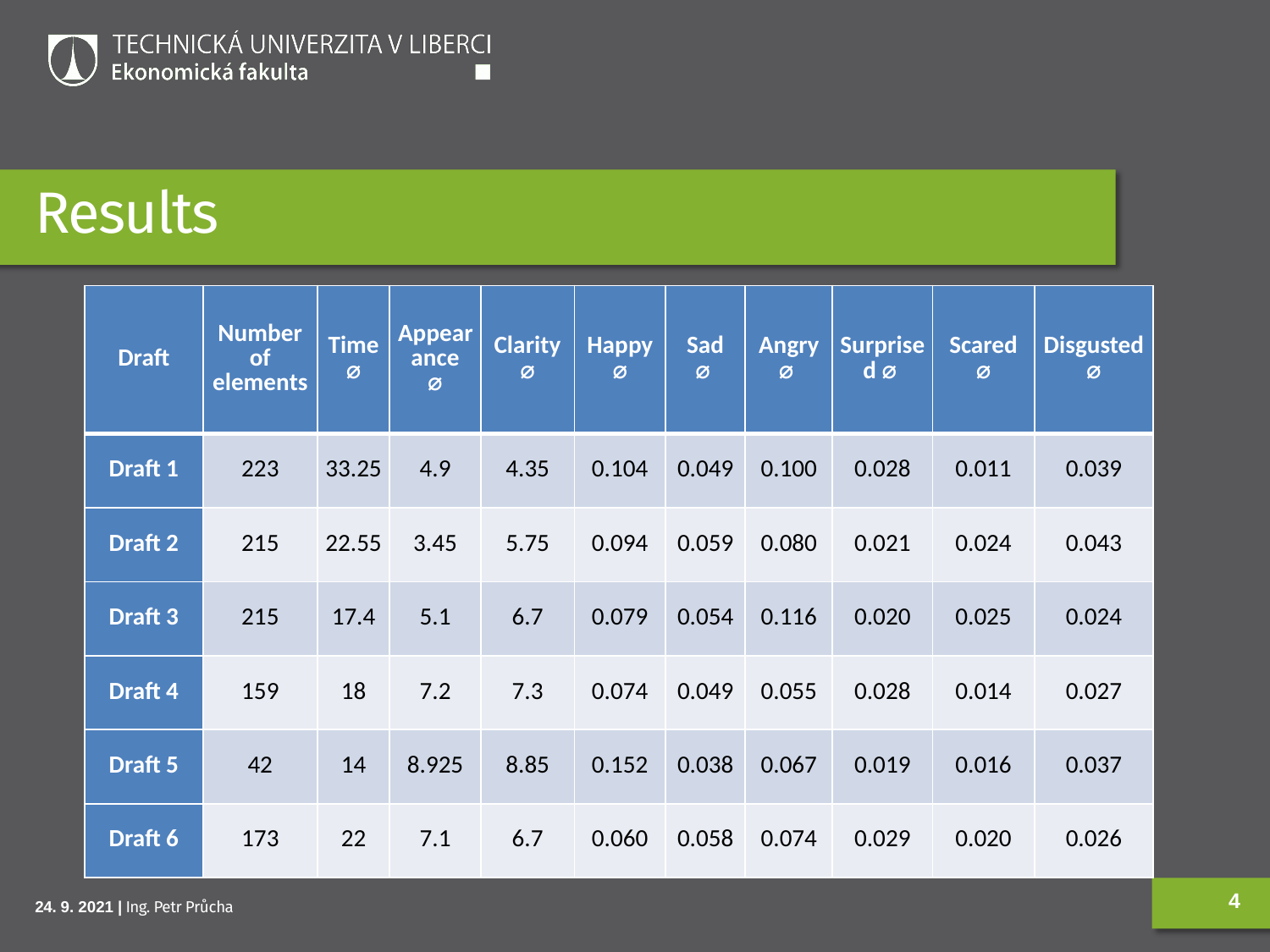

# Results
| Draft | Number of elements | Time ⌀ | Appearance ⌀ | Clarity ⌀ | Happy ⌀ | Sad ⌀ | Angry ⌀ | Surprised ⌀ | Scared ⌀ | Disgusted ⌀ |
| --- | --- | --- | --- | --- | --- | --- | --- | --- | --- | --- |
| Draft 1 | 223 | 33.25 | 4.9 | 4.35 | 0.104 | 0.049 | 0.100 | 0.028 | 0.011 | 0.039 |
| Draft 2 | 215 | 22.55 | 3.45 | 5.75 | 0.094 | 0.059 | 0.080 | 0.021 | 0.024 | 0.043 |
| Draft 3 | 215 | 17.4 | 5.1 | 6.7 | 0.079 | 0.054 | 0.116 | 0.020 | 0.025 | 0.024 |
| Draft 4 | 159 | 18 | 7.2 | 7.3 | 0.074 | 0.049 | 0.055 | 0.028 | 0.014 | 0.027 |
| Draft 5 | 42 | 14 | 8.925 | 8.85 | 0.152 | 0.038 | 0.067 | 0.019 | 0.016 | 0.037 |
| Draft 6 | 173 | 22 | 7.1 | 6.7 | 0.060 | 0.058 | 0.074 | 0.029 | 0.020 | 0.026 |
4
24. 9. 2021 | Ing. Petr Průcha